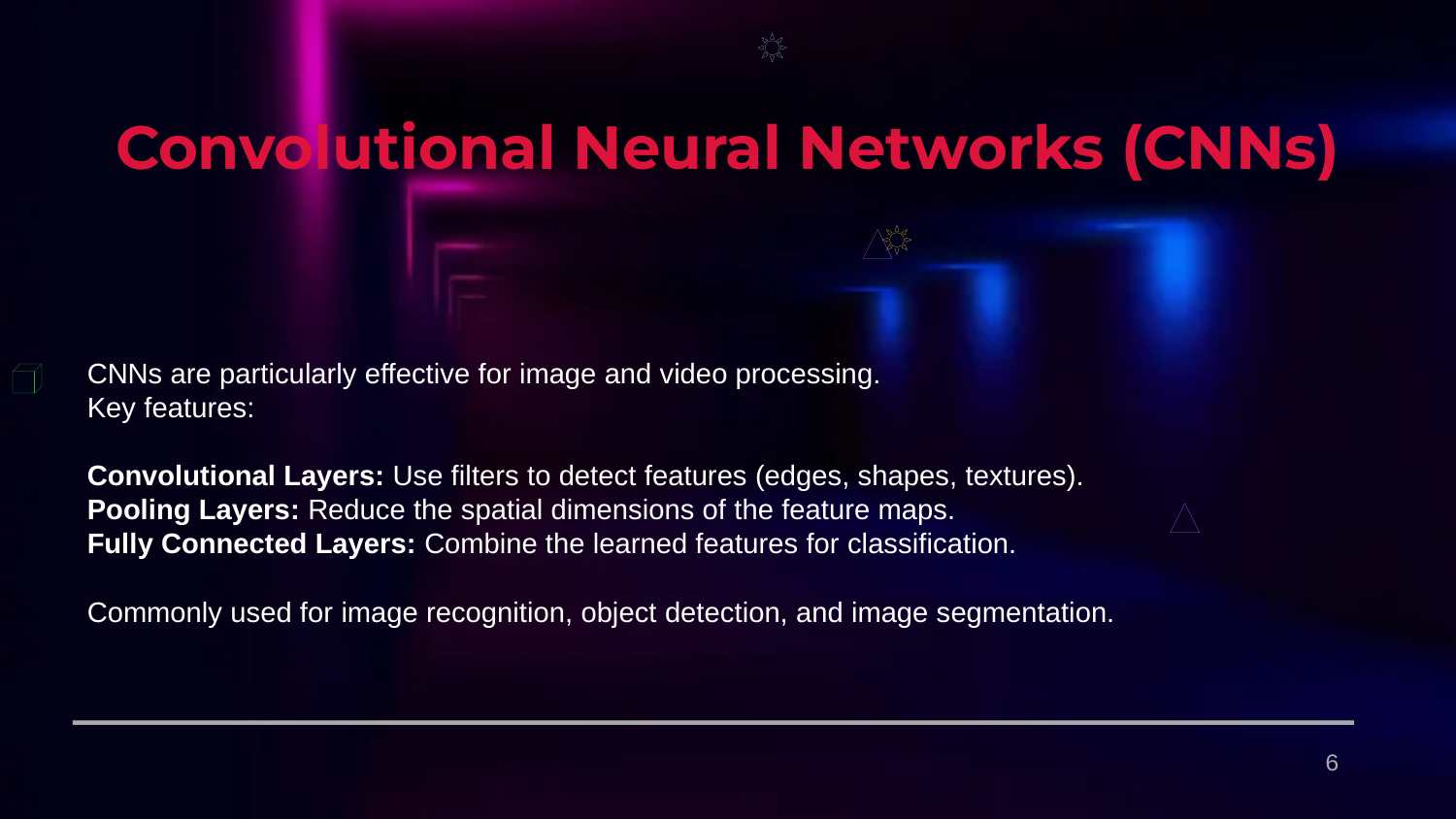

Convolutional Neural Networks (CNNs)

CNNs are particularly effective for image and video processing.
Key features:

Convolutional Layers: Use filters to detect features (edges, shapes, textures).
Pooling Layers: Reduce the spatial dimensions of the feature maps.
Fully Connected Layers: Combine the learned features for classification.

Commonly used for image recognition, object detection, and image segmentation.

6